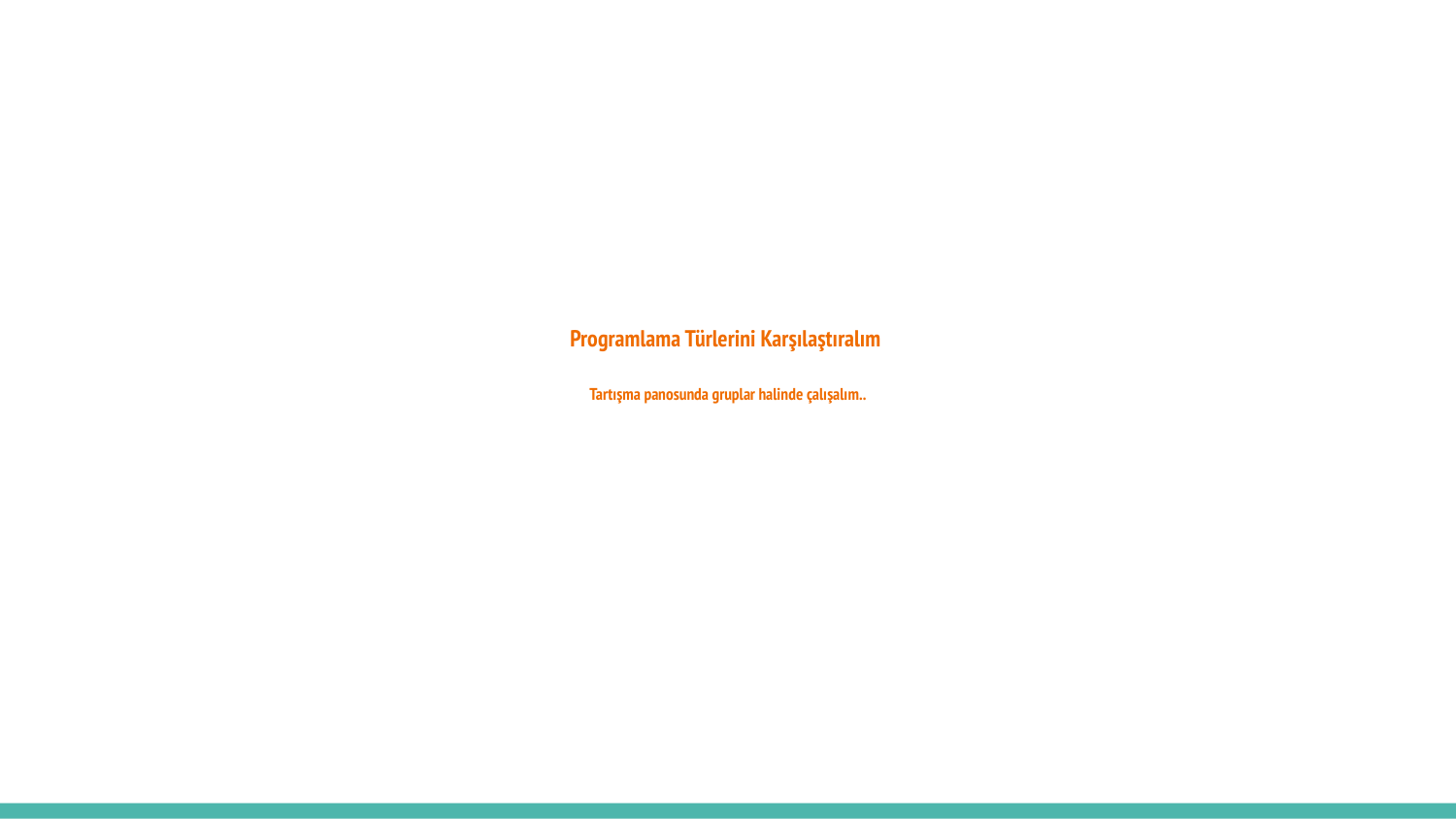

# Programlama Türlerini Karşılaştıralım

Tartışma panosunda gruplar halinde çalışalım..